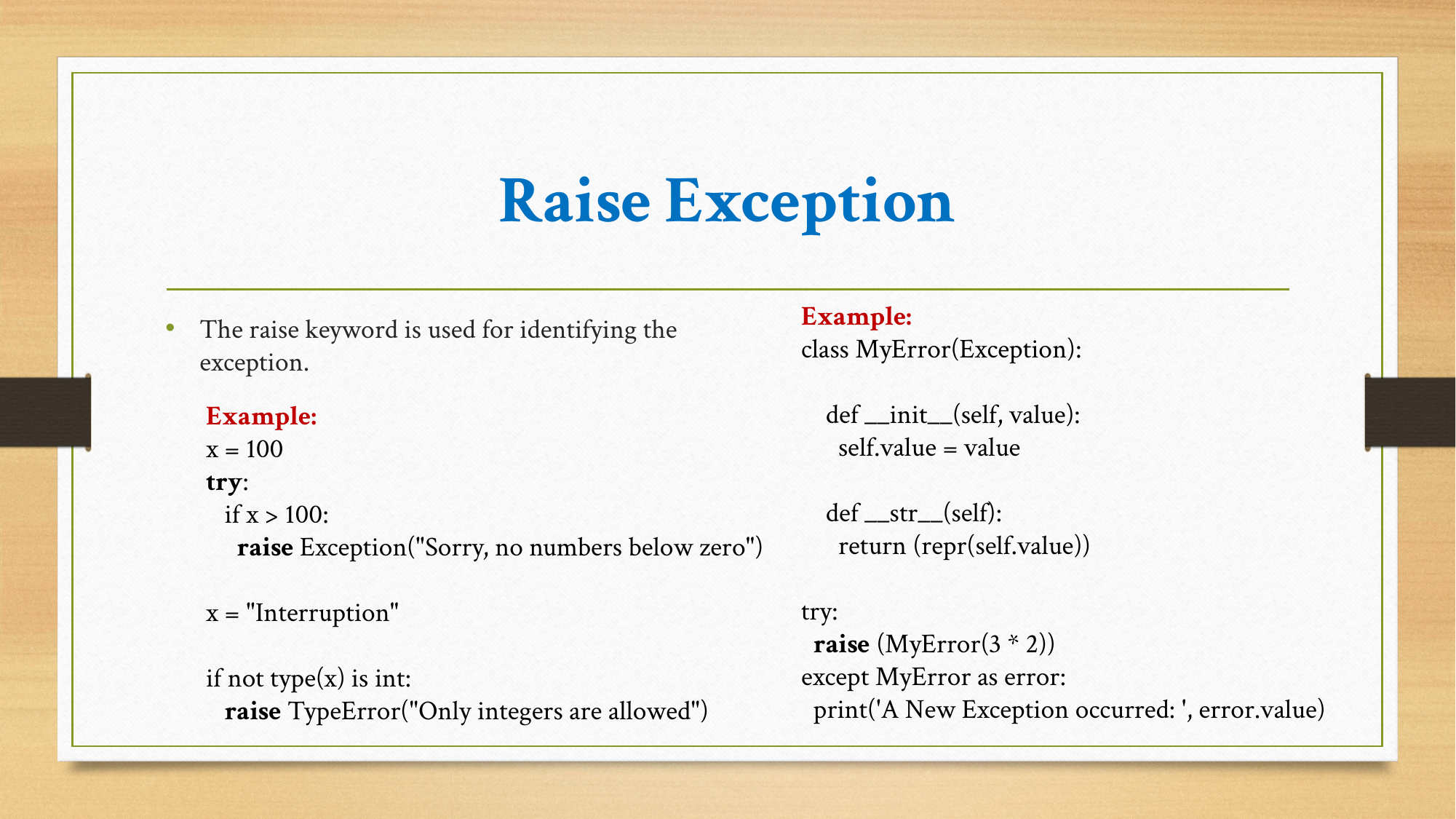

# Raise Exception
Example:
class MyError(Exception):

    def __init__(self, value):
      self.value = value

    def __str__(self):
      return (repr(self.value))

try:
  raise (MyError(3 * 2))
except MyError as error:
  print('A New Exception occurred: ', error.value)
The raise keyword is used for identifying the exception.
Example:
x = 100
try:
   if x > 100:
     raise Exception("Sorry, no numbers below zero")

x = "Interruption"

if not type(x) is int:
   raise TypeError("Only integers are allowed")